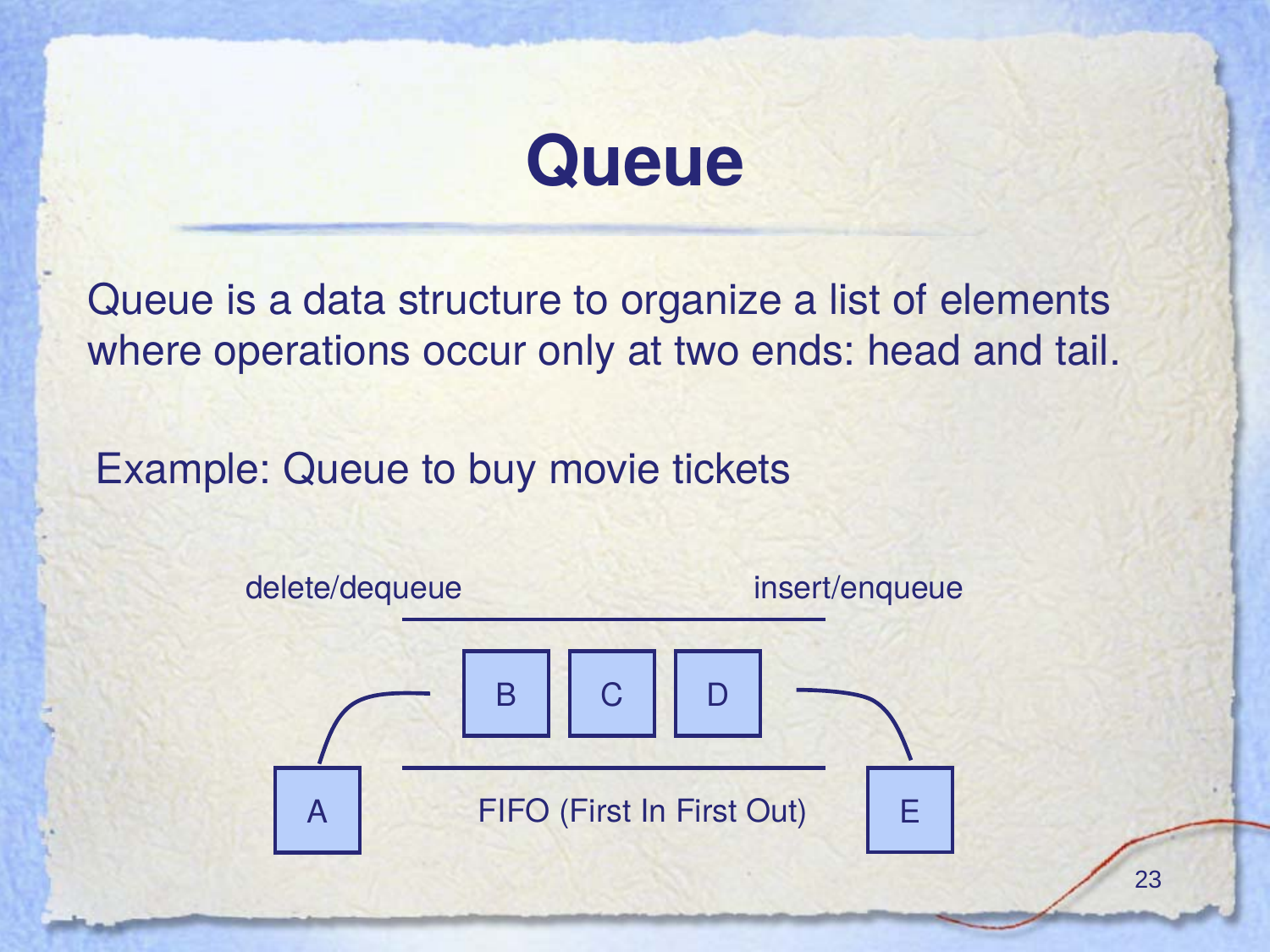

# Queue
Queue is a data structure to organize a list of elements where operations occur only at two ends: head and tail.

Example: Queue to buy movie tickets

delete/dequeue
insert/enqueue
B
C
D

E
A
FIFO (First In First Out)
23